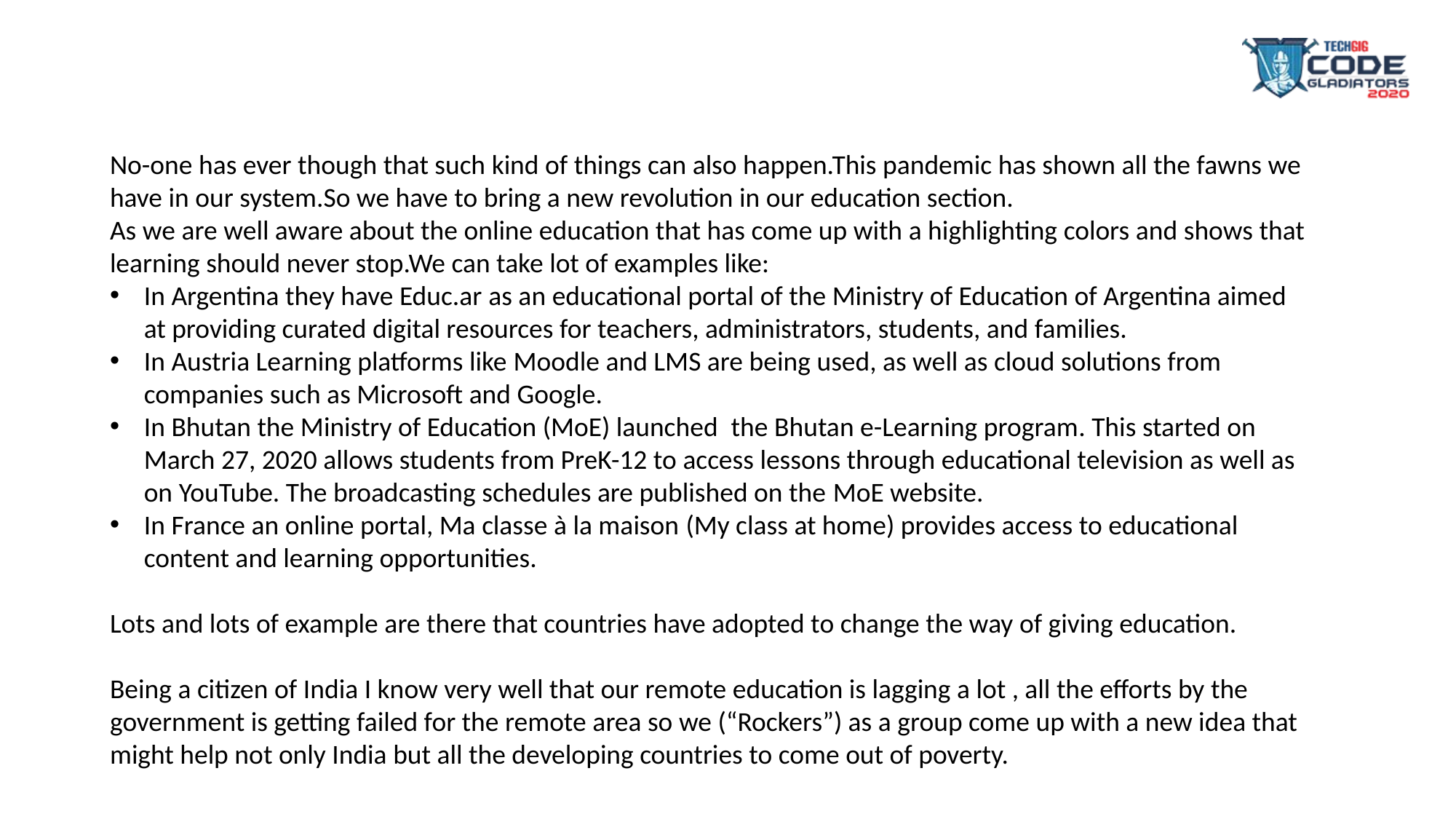

No-one has ever though that such kind of things can also happen.This pandemic has shown all the fawns we have in our system.So we have to bring a new revolution in our education section.
As we are well aware about the online education that has come up with a highlighting colors and shows that learning should never stop.We can take lot of examples like:
In Argentina they have Educ.ar as an educational portal of the Ministry of Education of Argentina aimed at providing curated digital resources for teachers, administrators, students, and families.
In Austria Learning platforms like Moodle and LMS are being used, as well as cloud solutions from companies such as Microsoft and Google.
In Bhutan the Ministry of Education (MoE) launched  the Bhutan e-Learning program​. This started on March 27, 2020 allows students from PreK-12 to access lessons through educational television as well as on YouTube. The broadcasting schedules are published on the MoE website.
In France an online portal, Ma classe à la maison (My class at home) provides access to educational content and learning opportunities.

Lots and lots of example are there that countries have adopted to change the way of giving education.

Being a citizen of India I know very well that our remote education is lagging a lot , all the efforts by the government is getting failed for the remote area so we (“Rockers”) as a group come up with a new idea that might help not only India but all the developing countries to come out of poverty.